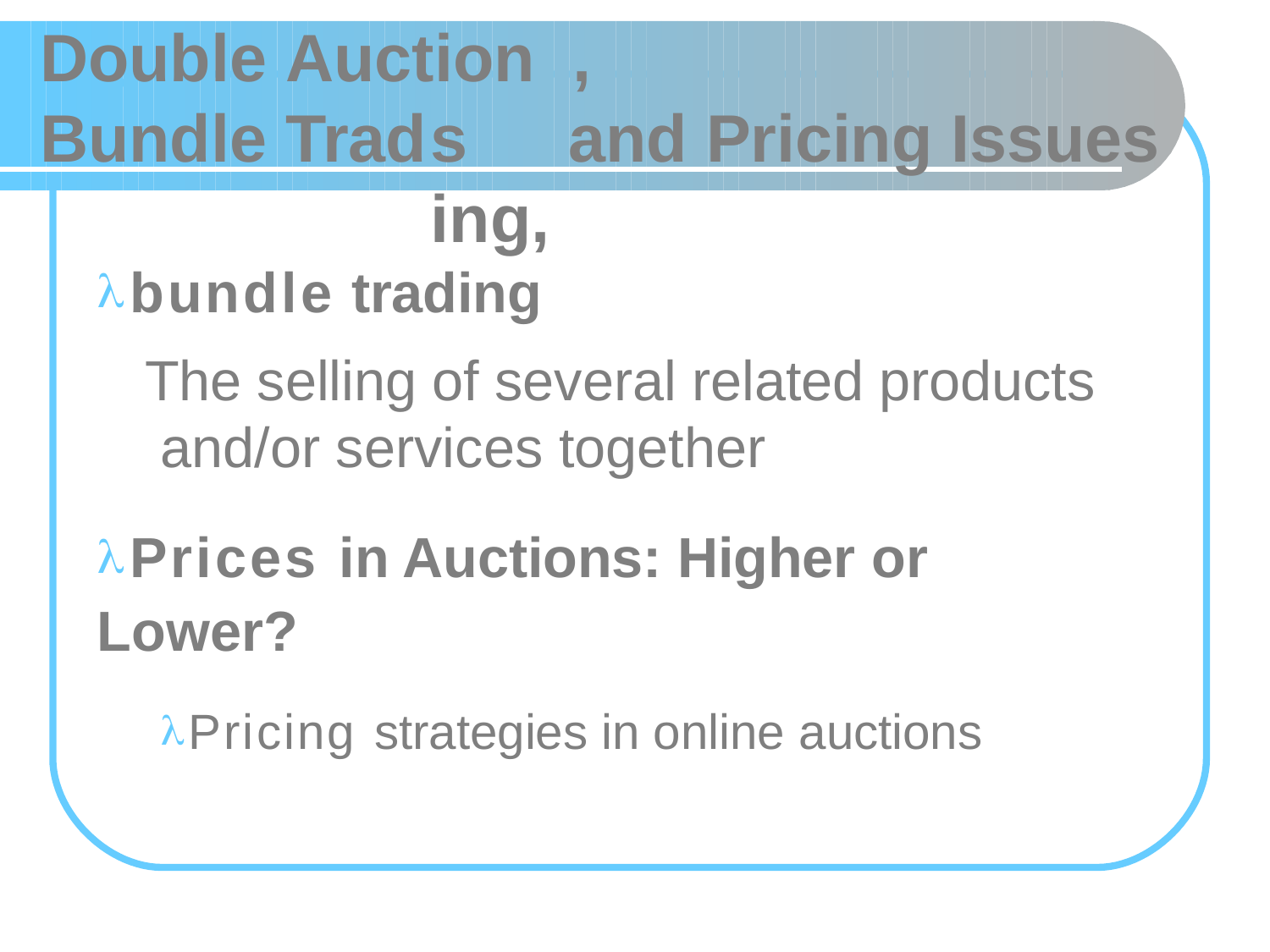

# Double Auc
tions  ing,
,
and Pricing Issues
Bundle Trad
λbundle trading
The selling of several related products  and/or services together
λPrices in Auctions: Higher or Lower?
λPricing strategies in online auctions